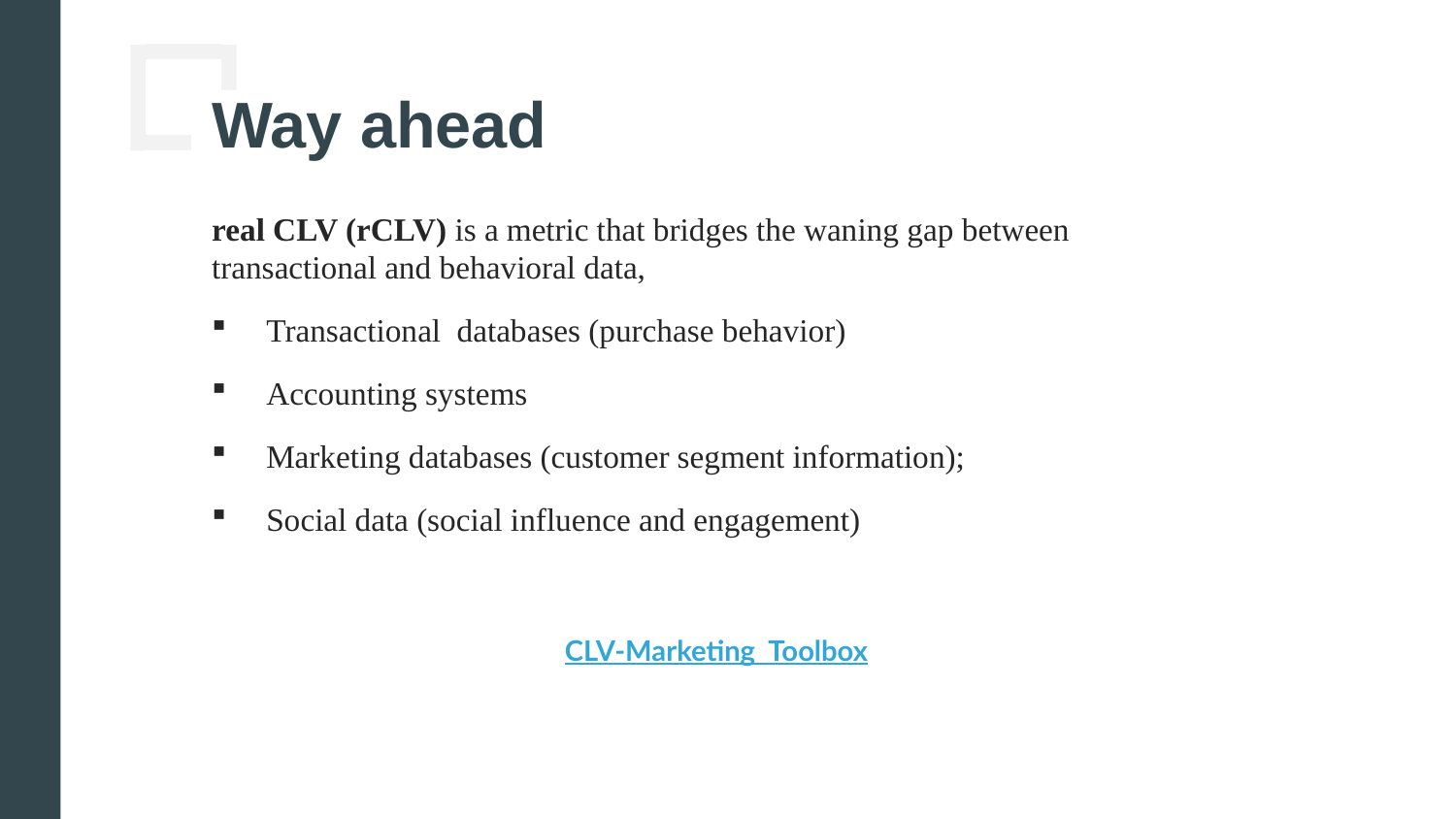

# Way ahead
real CLV (rCLV) is a metric that bridges the waning gap between
transactional and behavioral data,
Transactional  databases (purchase behavior)
Accounting systems
Marketing databases (customer segment information);
Social data (social influence and engagement)
CLV-Marketing  Toolbox